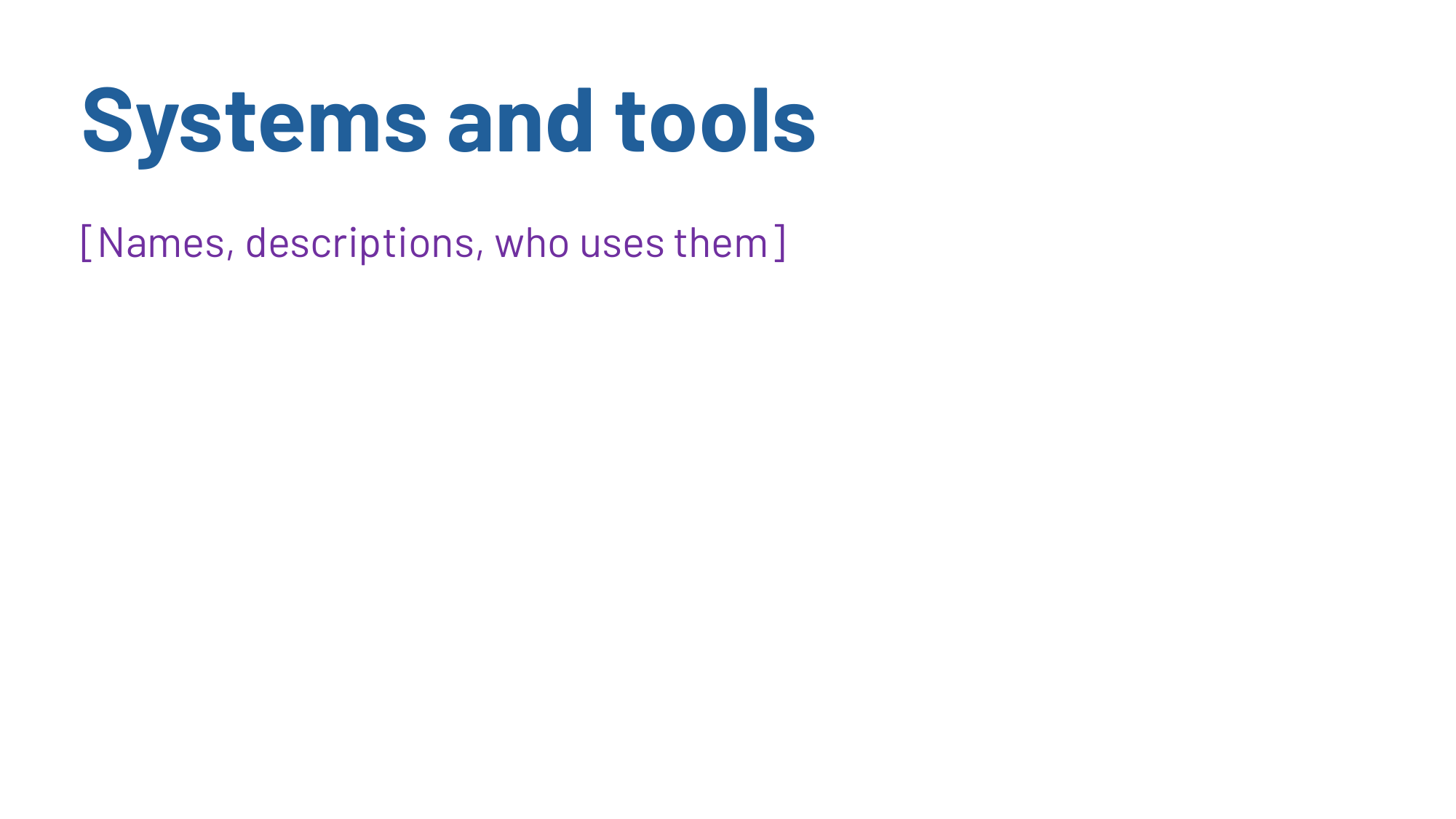

# Systems and tools
[Names, descriptions, who uses them]